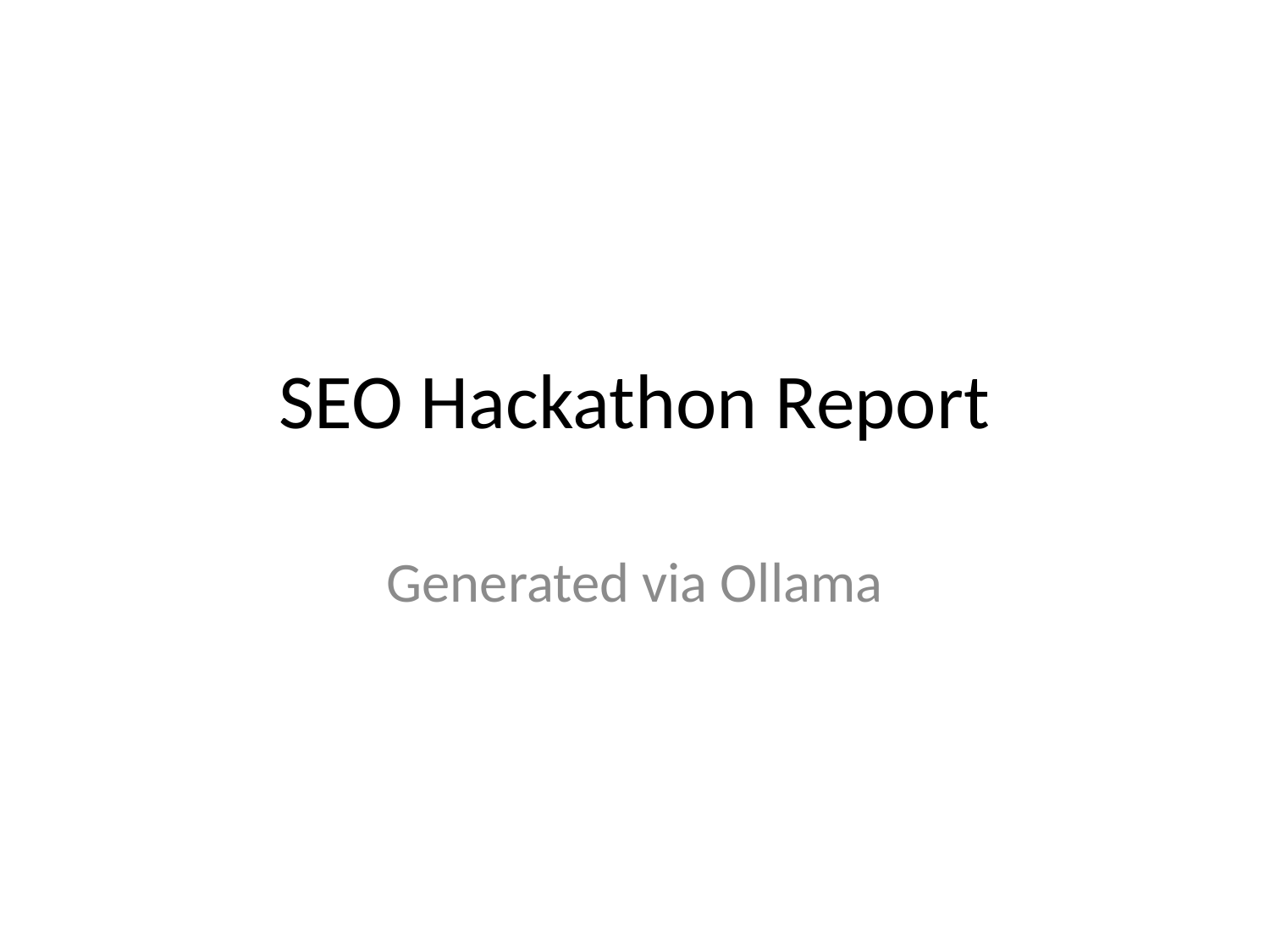

# SEO Hackathon Report
Generated via Ollama